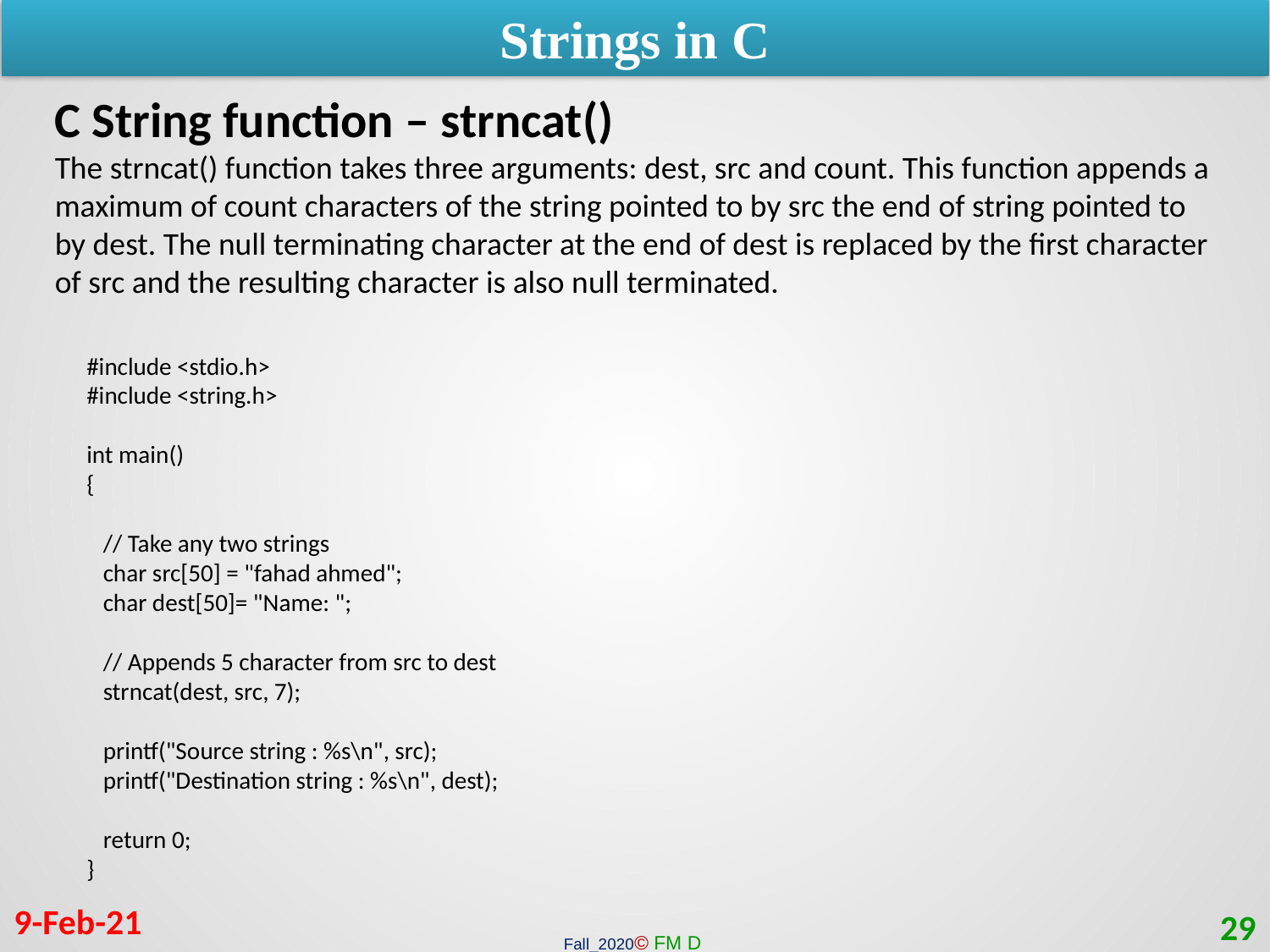

Strings in C
C String function – strncat()
The strncat() function takes three arguments: dest, src and count. This function appends a maximum of count characters of the string pointed to by src the end of string pointed to by dest. The null terminating character at the end of dest is replaced by the first character of src and the resulting character is also null terminated.

#include <stdio.h>
#include <string.h>

int main()
{

   // Take any two strings
   char src[50] = "fahad ahmed";
   char dest[50]= "Name: ";

   // Appends 5 character from src to dest
   strncat(dest, src, 7);

   printf("Source string : %s\n", src);
   printf("Destination string : %s\n", dest);

   return 0;
}
9-Feb-21
29